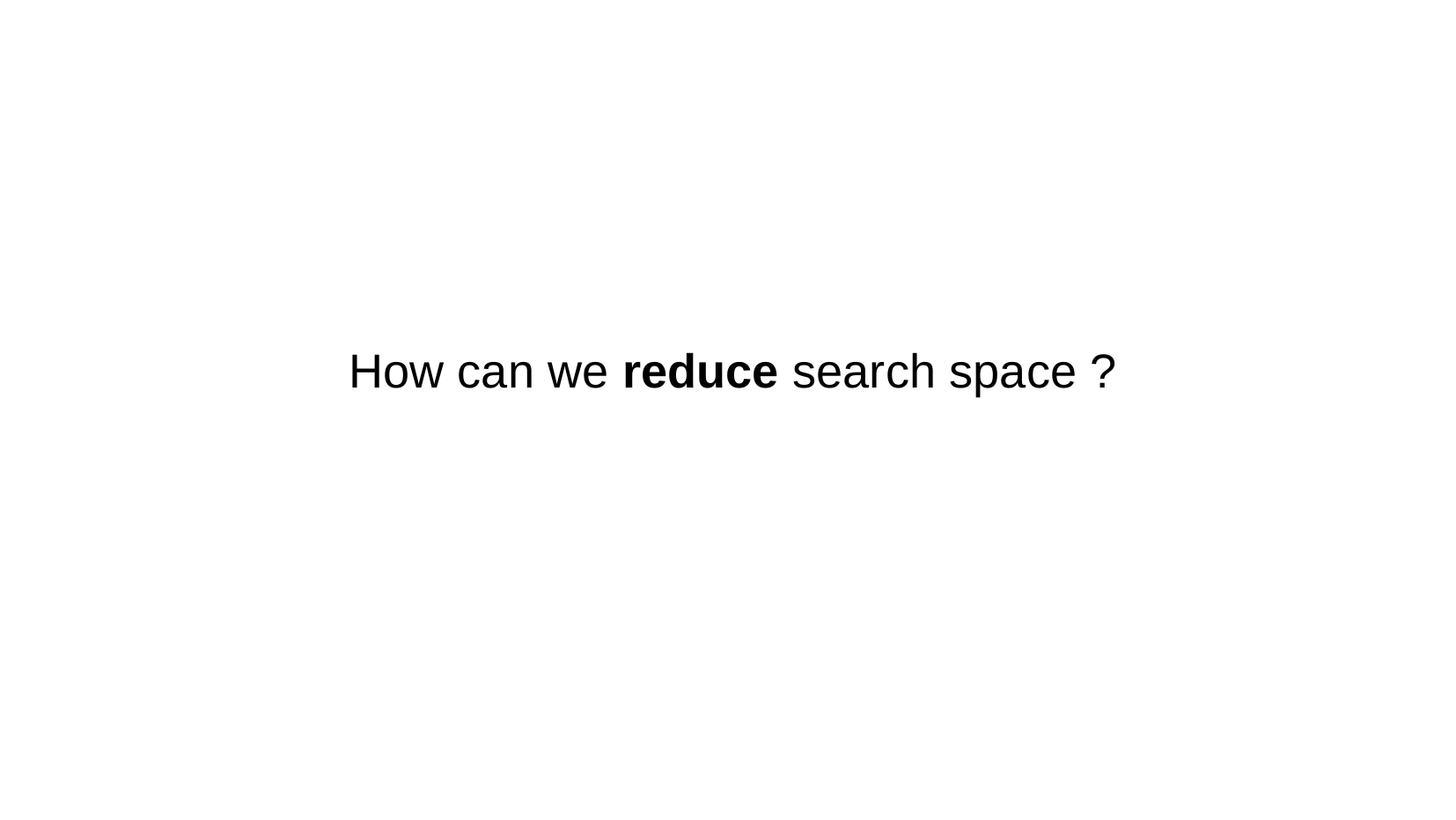

# How can we reduce search space ?